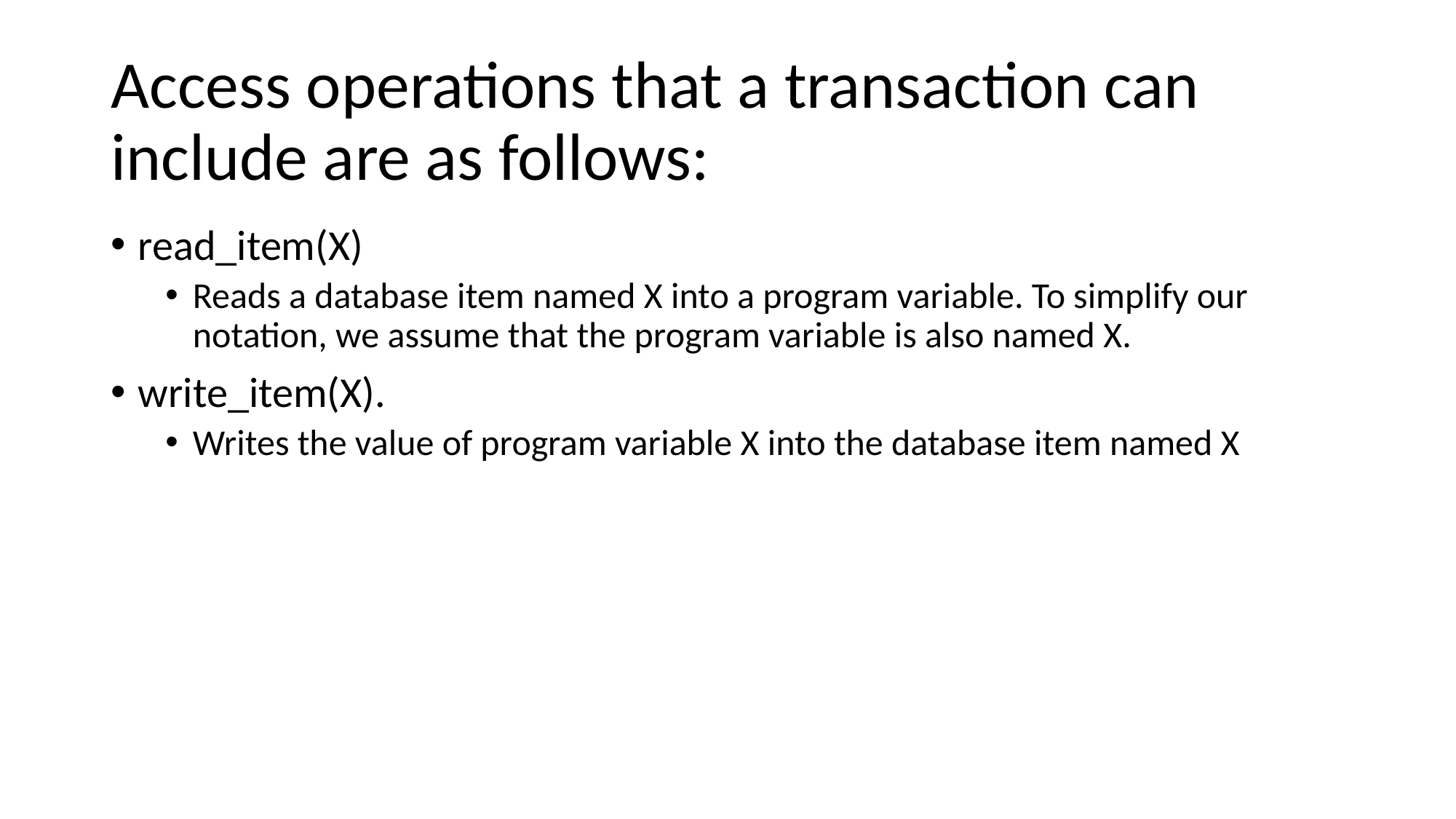

# Access operations that a transaction can include are as follows:
read_item(X)
Reads a database item named X into a program variable. To simplify our notation, we assume that the program variable is also named X.
write_item(X).
Writes the value of program variable X into the database item named X